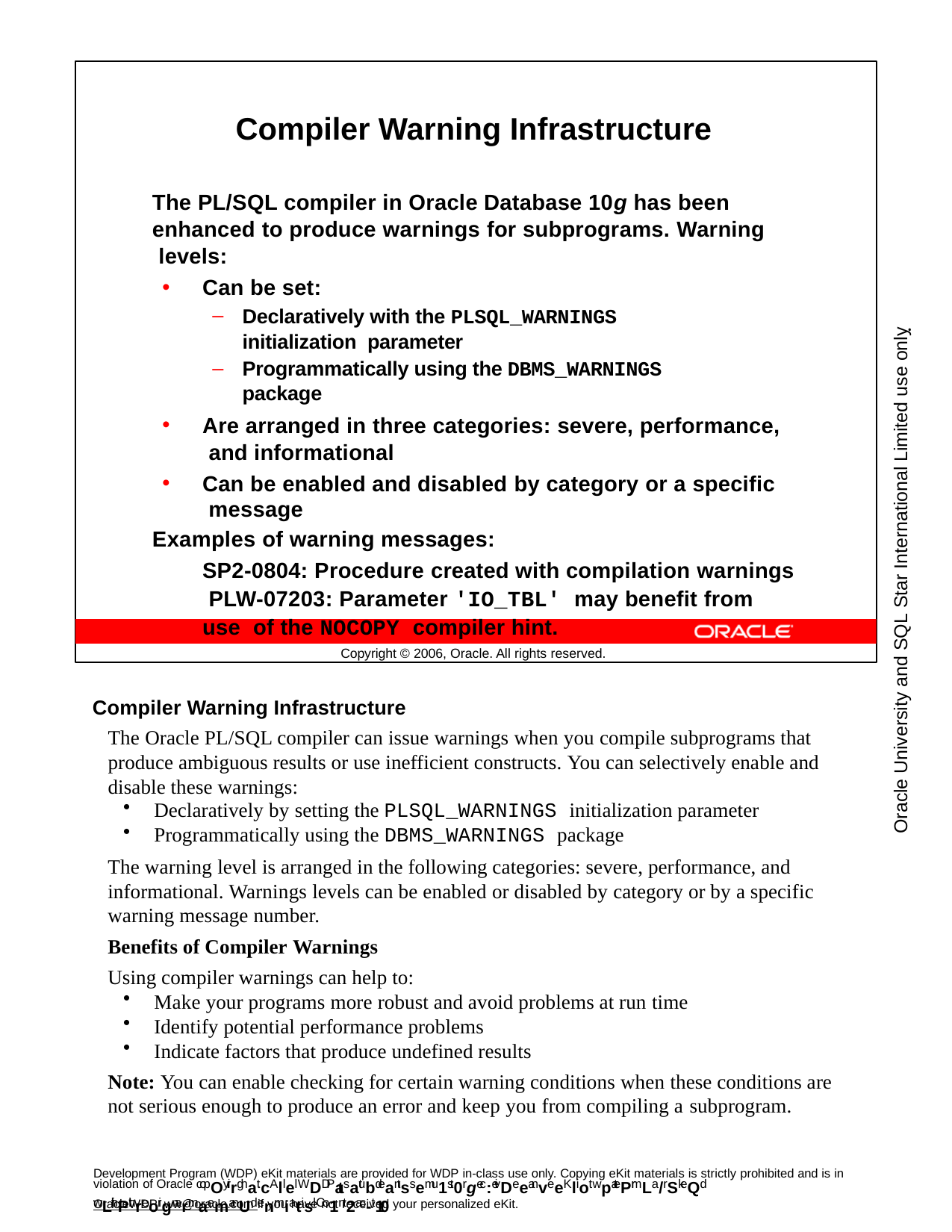

Compiler Warning Infrastructure

The PL/SQL compiler in Oracle Database 10g has been  enhanced to produce warnings for subprograms. Warning  levels:
Can be set:
Declaratively with the PLSQL_WARNINGS initialization  parameter
Programmatically using the DBMS_WARNINGS package
Are arranged in three categories: severe, performance,  and informational
Can be enabled and disabled by category or a specific  message
Examples of warning messages:
SP2-0804: Procedure created with compilation warnings  PLW-07203: Parameter 'IO_TBL' may benefit from use  of the NOCOPY compiler hint.
Oracle University and SQL Star International Limited use onlyฺ
Copyright © 2006, Oracle. All rights reserved.
Compiler Warning Infrastructure
The Oracle PL/SQL compiler can issue warnings when you compile subprograms that  produce ambiguous results or use inefficient constructs. You can selectively enable and  disable these warnings:
Declaratively by setting the PLSQL_WARNINGS initialization parameter
Programmatically using the DBMS_WARNINGS package
The warning level is arranged in the following categories: severe, performance, and  informational. Warnings levels can be enabled or disabled by category or by a specific  warning message number.
Benefits of Compiler Warnings
Using compiler warnings can help to:
Make your programs more robust and avoid problems at run time
Identify potential performance problems
Indicate factors that produce undefined results
Note: You can enable checking for certain warning conditions when these conditions are  not serious enough to produce an error and keep you from compiling a subprogram.
Development Program (WDP) eKit materials are provided for WDP in-class use only. Copying eKit materials is strictly prohibited and is in
violation of Oracle copOyrirghat.cAllel WDDPatsatubdeantss emu1st0rgec:eivDeeanveeKliot wpatePrmLa/rSkeQd wLithPthreoirgnarmaemanUd enmiatisl. Co1nt2ac-t10
OracleWDP_ww@oracle.com if you have not received your personalized eKit.